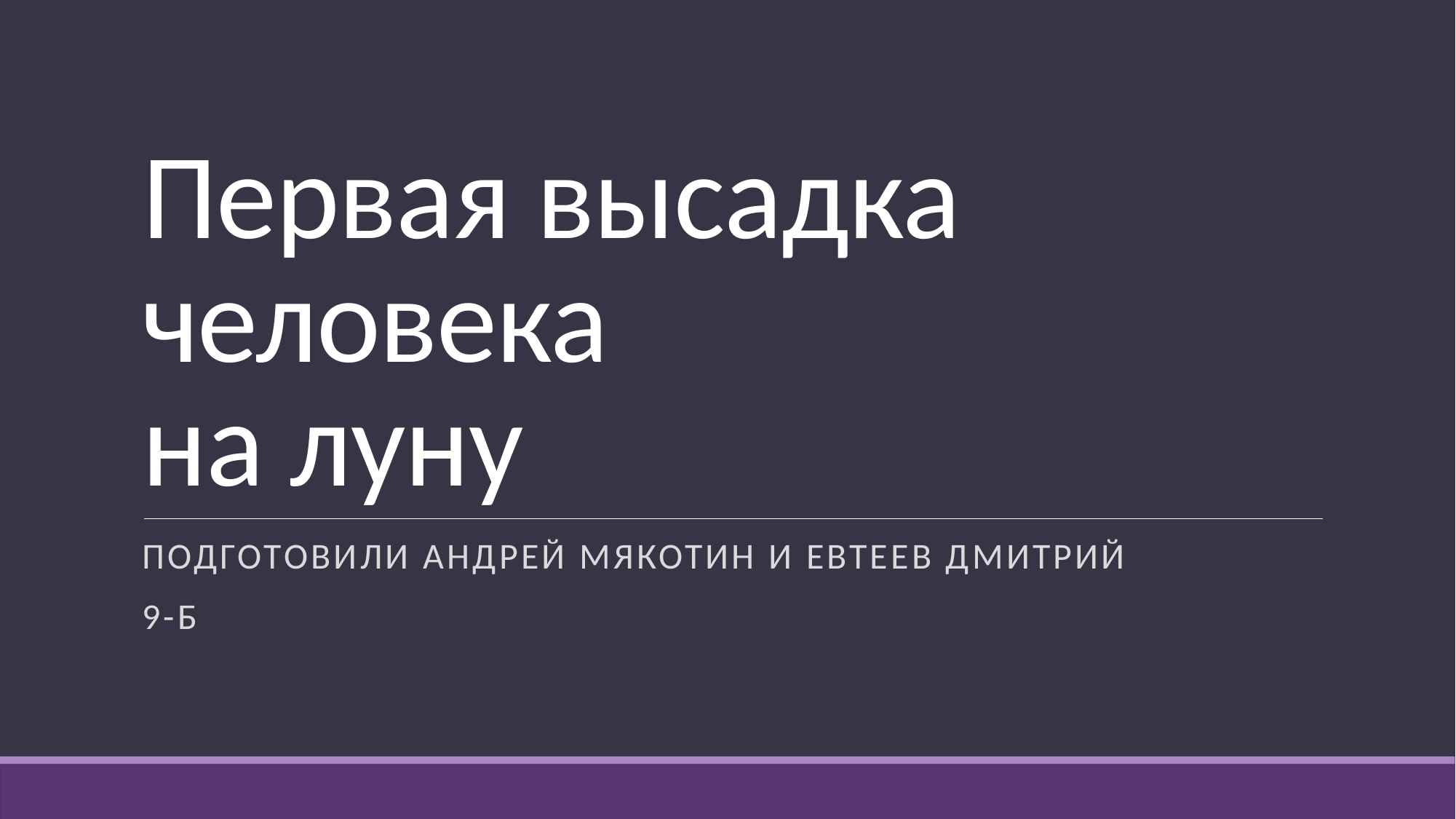

# Первая высадка человека на луну
подготовили АндРЕЙ МЯКОТИН И ЕВТЕЕВ ДМИТРИЙ
9-Б